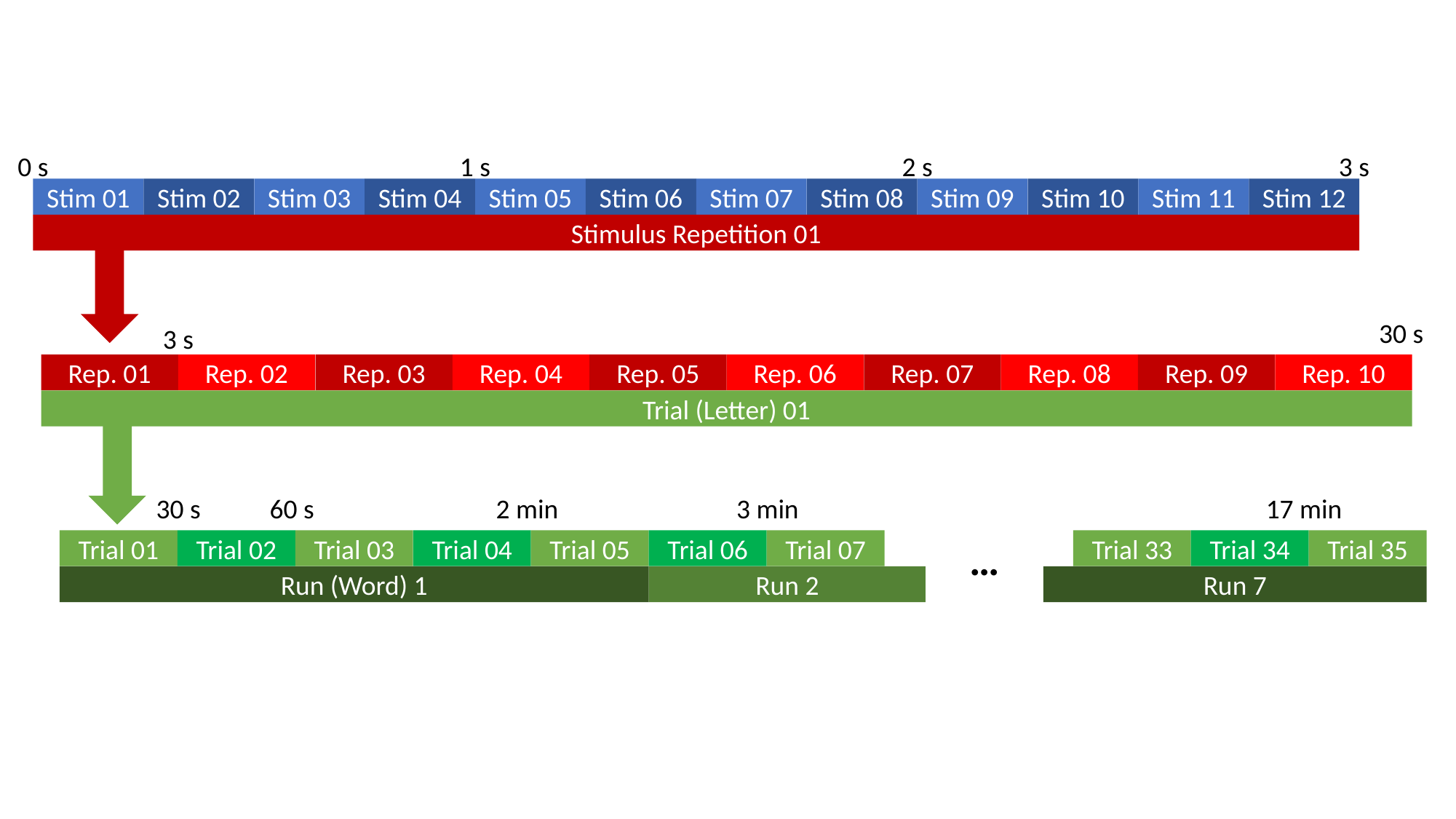

0 s
1 s
2 s
3 s
Stim 01
Stim 02
Stim 03
Stim 04
Stim 05
Stim 06
Stim 07
Stim 08
Stim 09
Stim 10
Stim 11
Stim 12
Stimulus Repetition 01

30 s
3 s
Rep. 01
Rep. 02
Rep. 03
Rep. 04
Rep. 05
Rep. 06
Rep. 07
Rep. 08
Rep. 09
Rep. 10
Trial (Letter) 01

30 s
60 s
2 min
3 min
17 min
…
Trial 07
Trial 35
Trial 04
Trial 05
Trial 06
Trial 33
Trial 34
Trial 01
Trial 02
Trial 03
Run 7
Run (Word) 1
Run 2